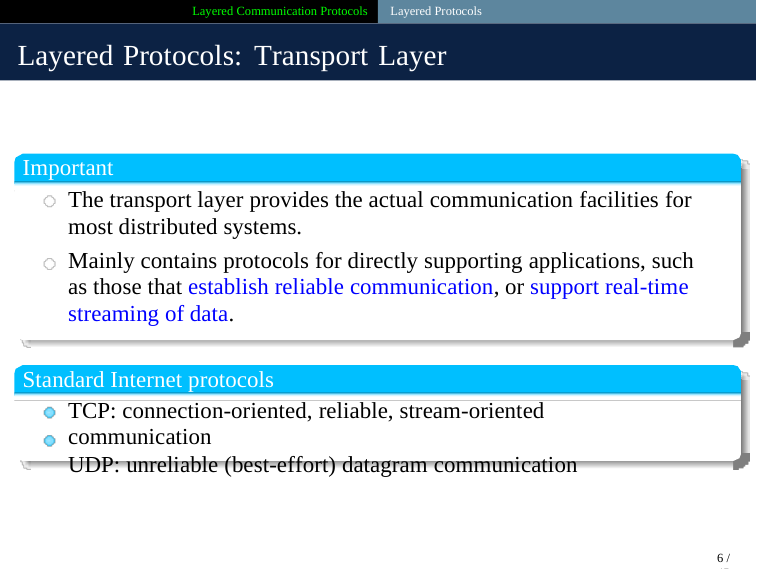

Layered Communication Protocols       Layered Protocols

Layered Protocols: Transport Layer

Important
The transport layer provides the actual communication facilities for most distributed systems.
Mainly contains protocols for directly supporting applications, such as those that establish reliable communication, or support real-time streaming of data.

Standard Internet protocols
TCP: connection-oriented, reliable, stream-oriented communication
UDP: unreliable (best-effort) datagram communication

6 / 45